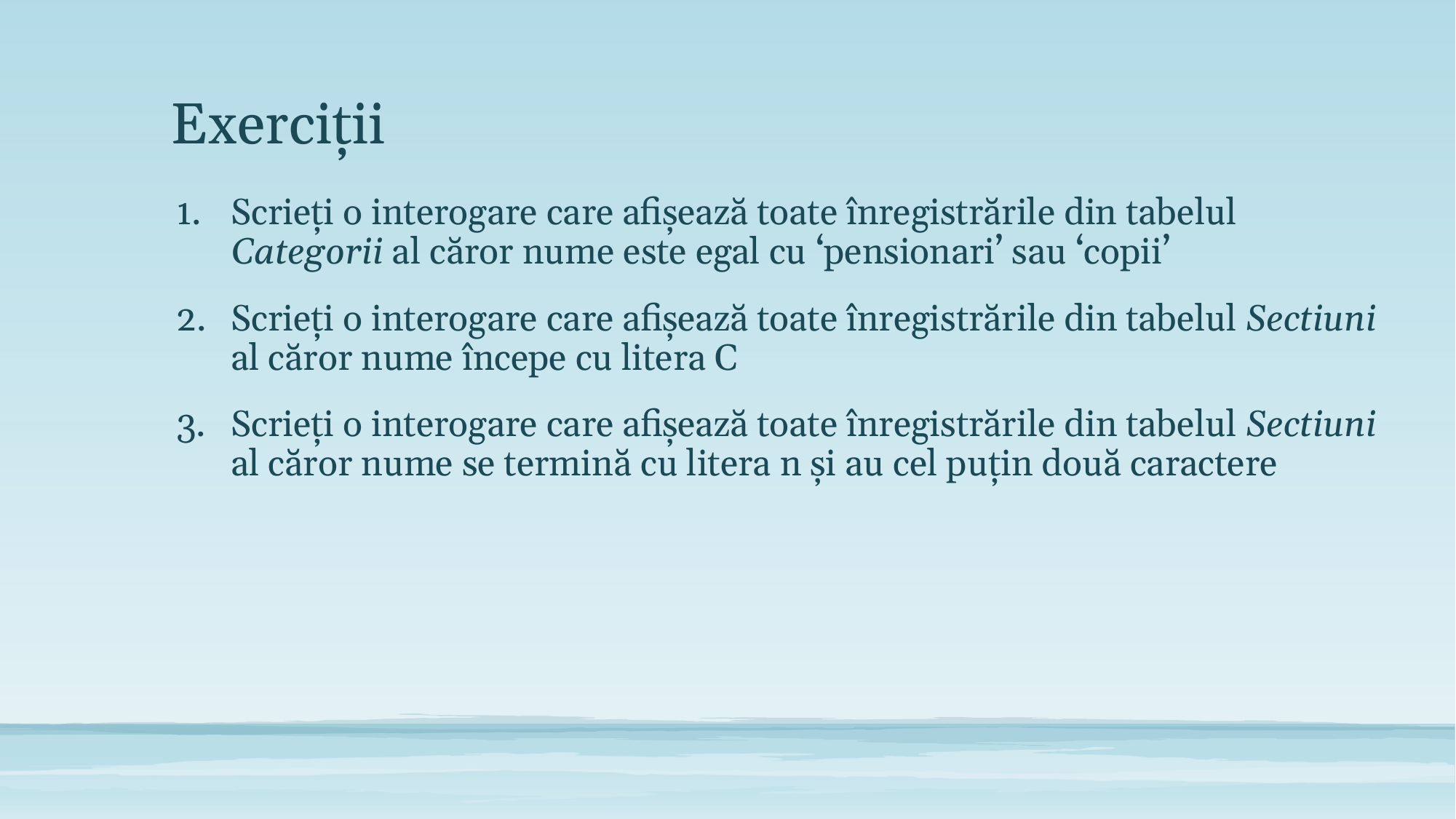

# Exerciții
Scrieți o interogare care afișează toate înregistrările din tabelul Categorii al căror nume este egal cu ‘pensionari’ sau ‘copii’
Scrieți o interogare care afișează toate înregistrările din tabelul Sectiuni al căror nume începe cu litera C
Scrieți o interogare care afișează toate înregistrările din tabelul Sectiuni al căror nume se termină cu litera n și au cel puțin două caractere